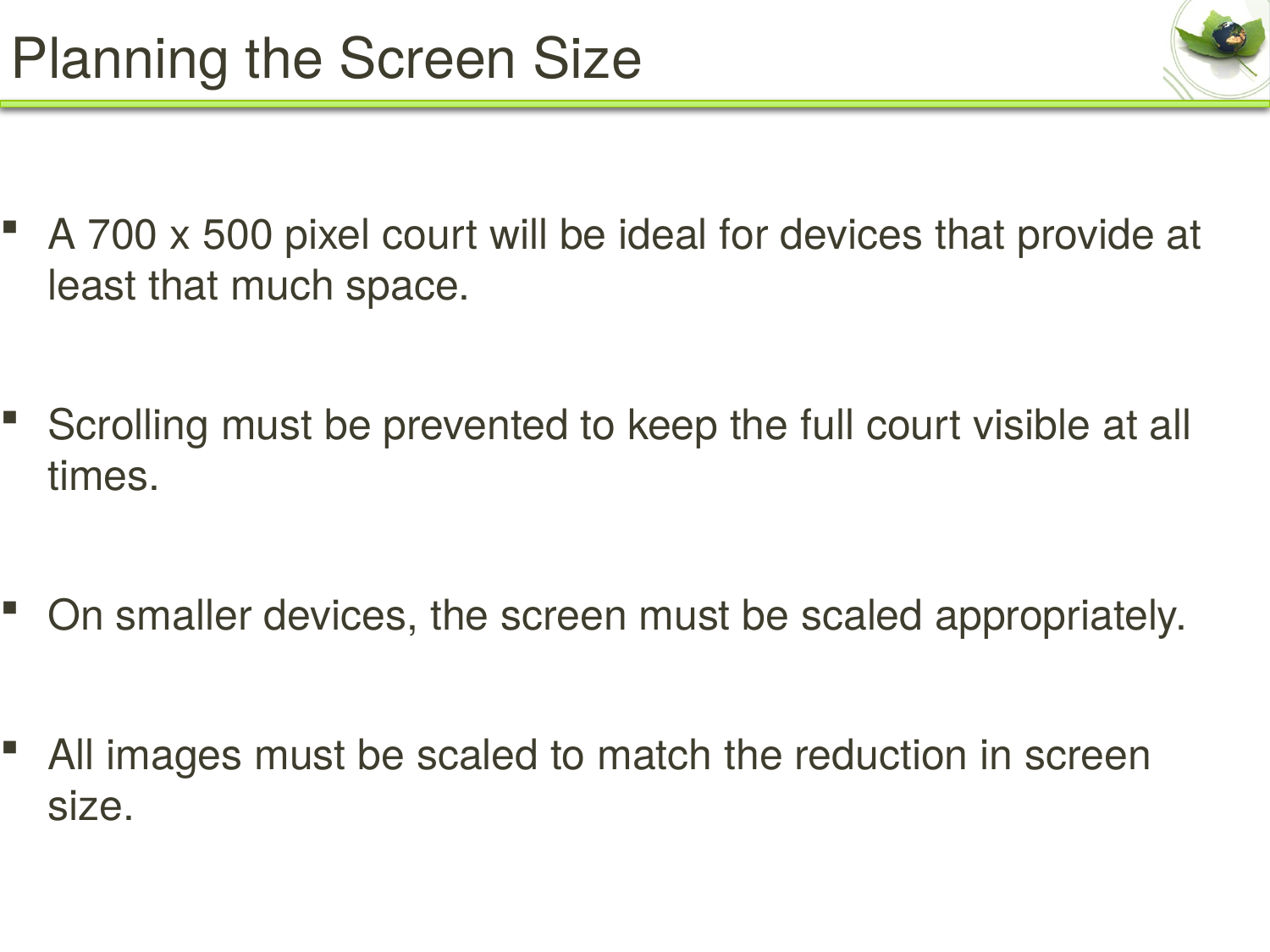

# Planning the Screen Size
A 700 x 500 pixel court will be ideal for devices that provide at least that much space.

Scrolling must be prevented to keep the full court visible at all times.

On smaller devices, the screen must be scaled appropriately.

All images must be scaled to match the reduction in screen size.